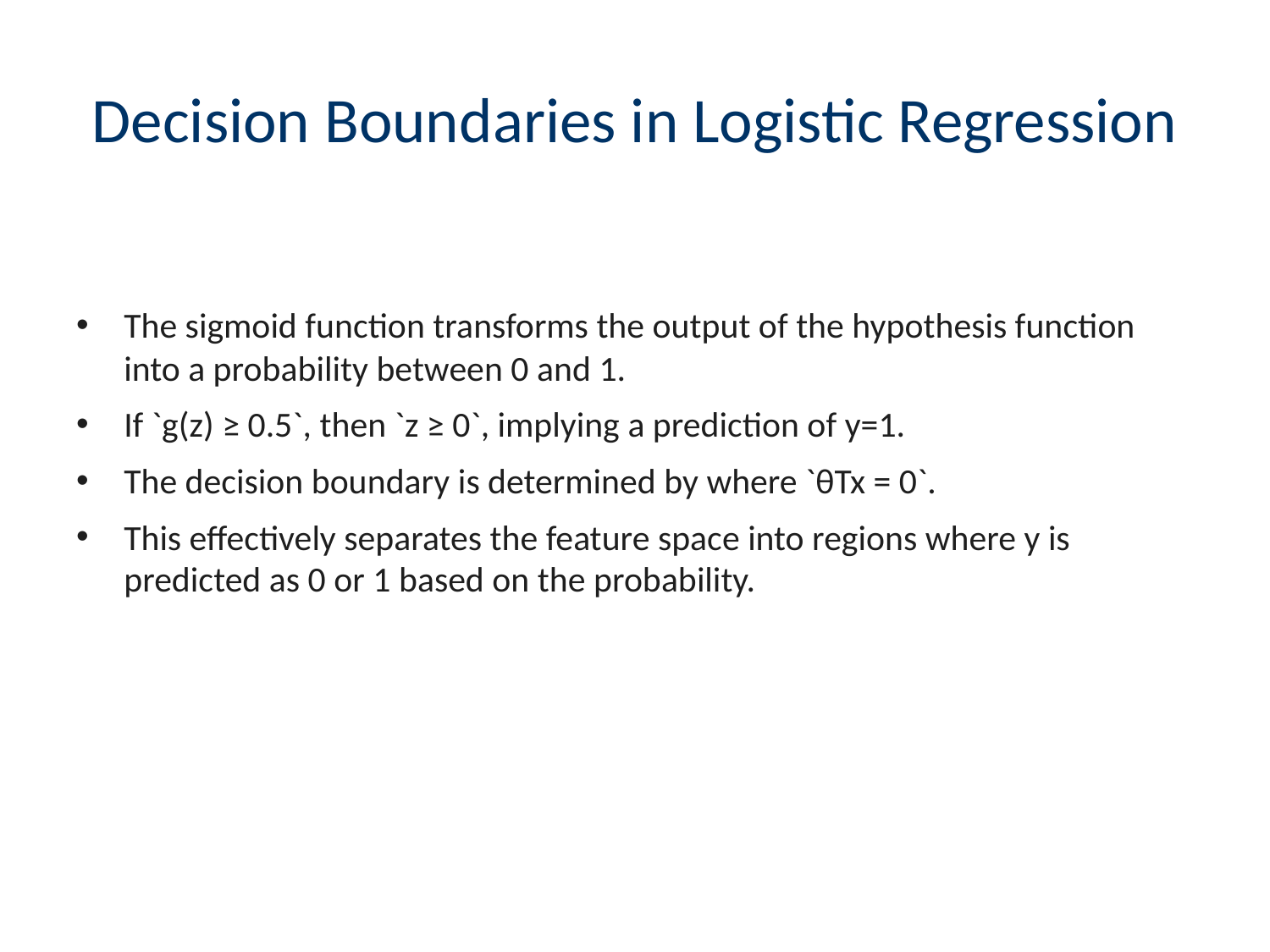

# Decision Boundaries in Logistic Regression

The sigmoid function transforms the output of the hypothesis function into a probability between 0 and 1.
If `g(z) ≥ 0.5`, then `z ≥ 0`, implying a prediction of y=1.
The decision boundary is determined by where `θTx = 0`.
This effectively separates the feature space into regions where y is predicted as 0 or 1 based on the probability.